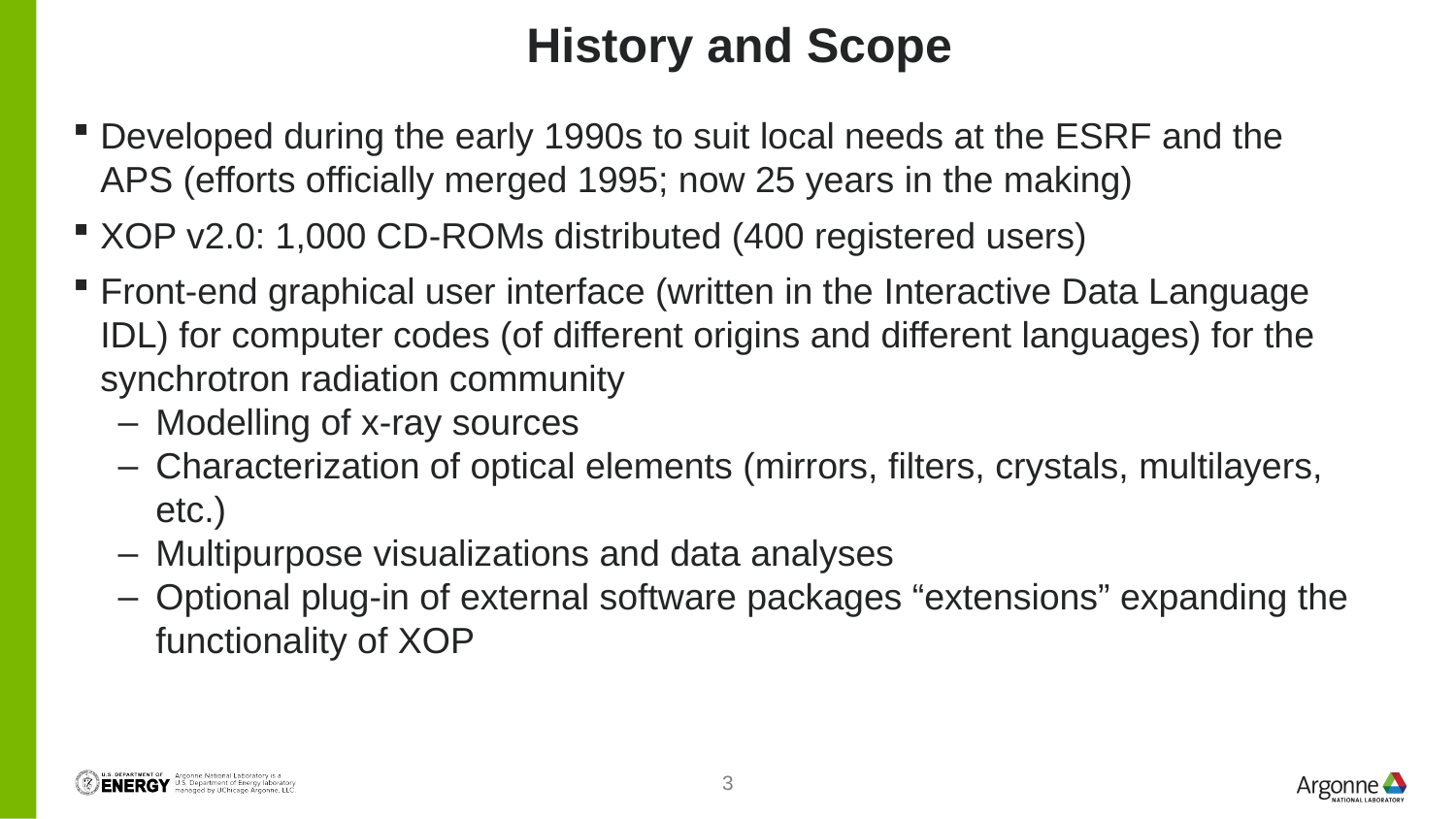

# History and Scope
Developed during the early 1990s to suit local needs at the ESRF and the APS (efforts officially merged 1995; now 25 years in the making)
XOP v2.0: 1,000 CD-ROMs distributed (400 registered users)
Front-end graphical user interface (written in the Interactive Data Language IDL) for computer codes (of different origins and different languages) for the synchrotron radiation community
Modelling of x-ray sources
Characterization of optical elements (mirrors, filters, crystals, multilayers, etc.)
Multipurpose visualizations and data analyses
Optional plug-in of external software packages “extensions” expanding the functionality of XOP

3